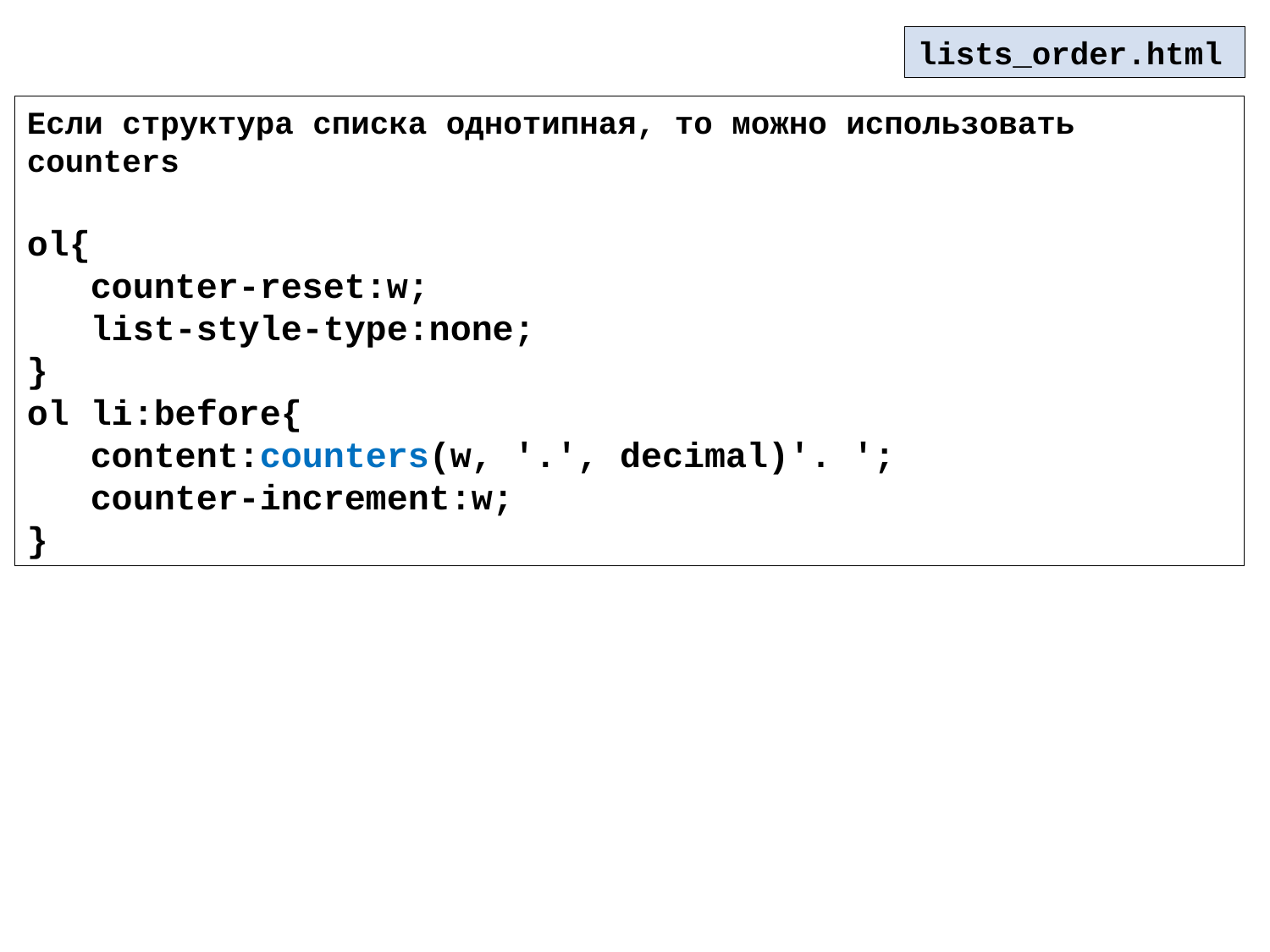

lists_order.html
Если структура списка однотипная, то можно использовать counters

ol{
   counter-reset:w;
   list-style-type:none;
}
ol li:before{
   content:counters(w, '.', decimal)'. ';
   counter-increment:w;
}